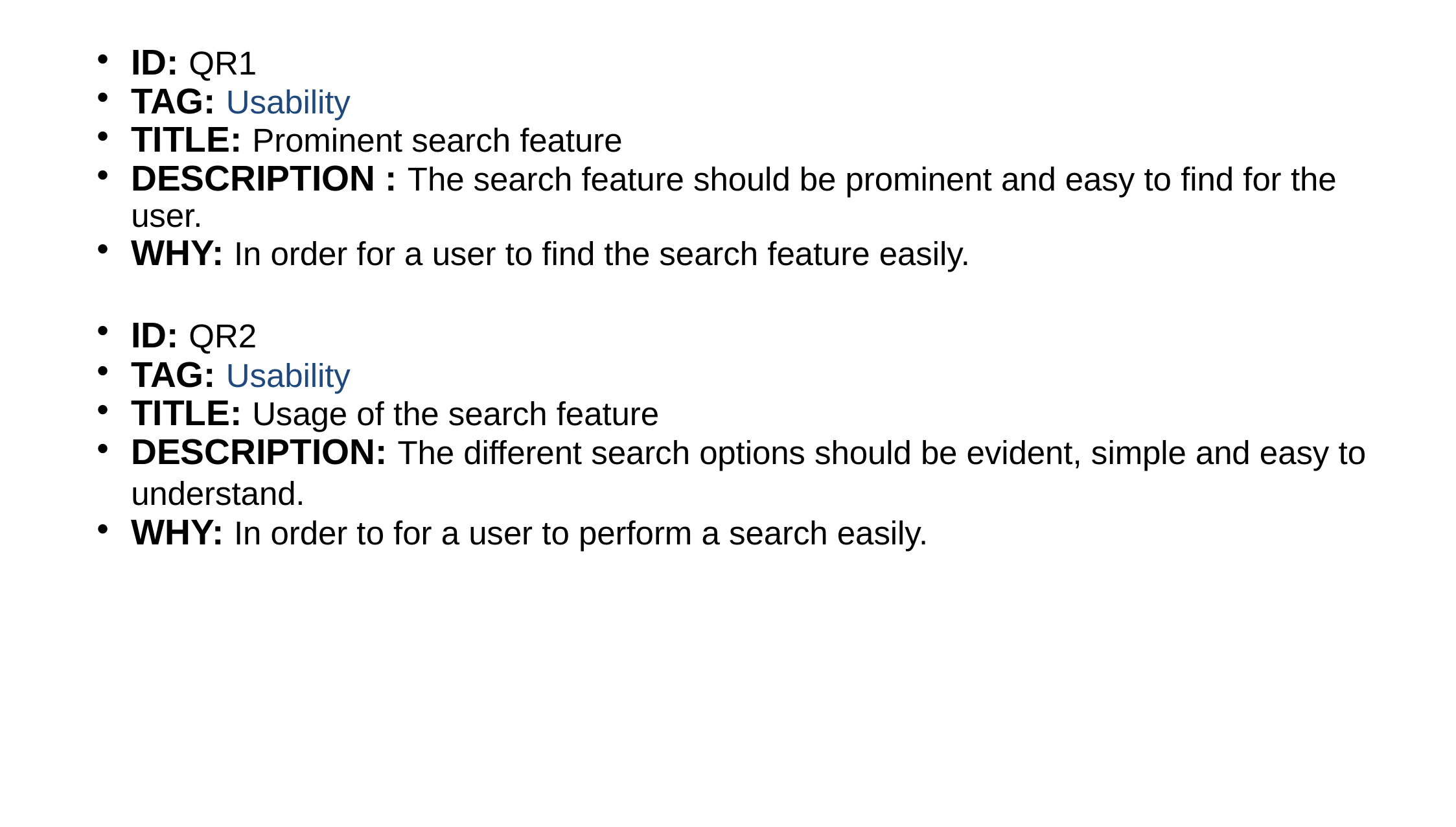

ID: QR1
TAG: Usability
TITLE: Prominent search feature
DESCRIPTION : The search feature should be prominent and easy to find for the user.
WHY: In order for a user to find the search feature easily.

ID: QR2
TAG: Usability
TITLE: Usage of the search feature
DESCRIPTION: The different search options should be evident, simple and easy to understand.
WHY: In order to for a user to perform a search easily.